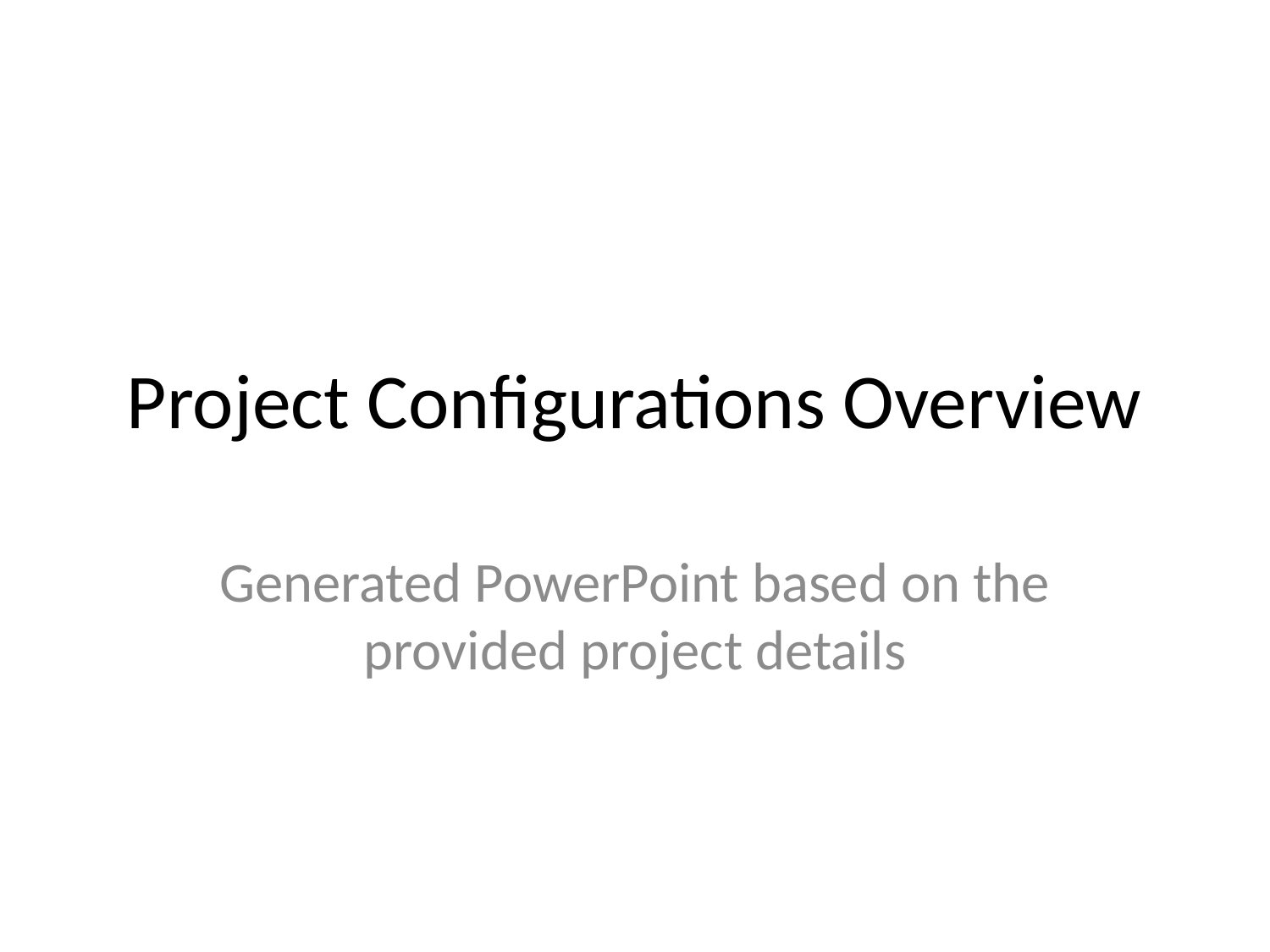

# Project Configurations Overview
Generated PowerPoint based on the provided project details